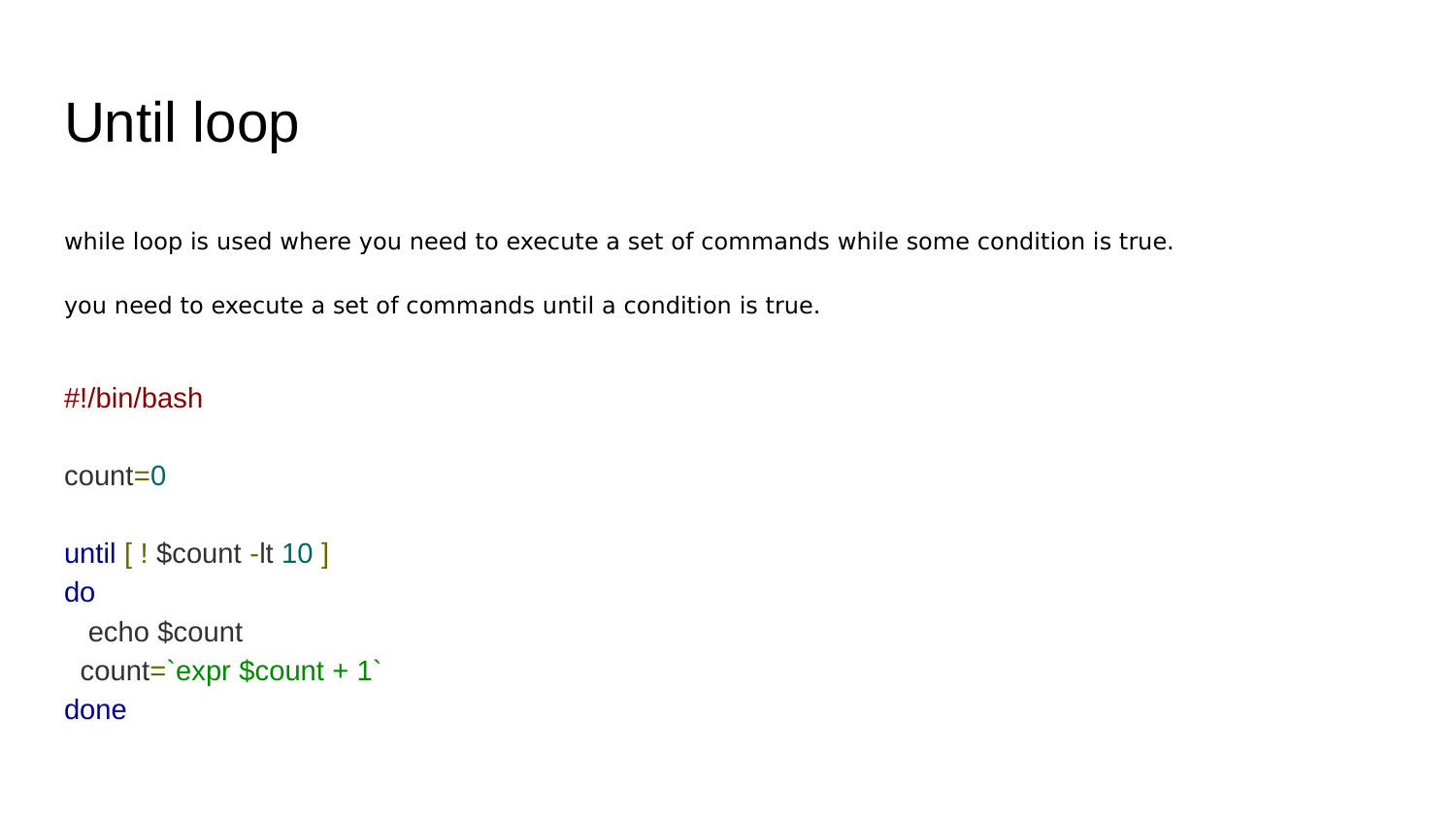

# Until loop

while loop is used where you need to execute a set of commands while some condition is true.

you need to execute a set of commands until a condition is true.

#!/bin/bash

count=0

until [ ! $count -lt 10 ]
do
   echo $count
  count=`expr $count + 1`
done